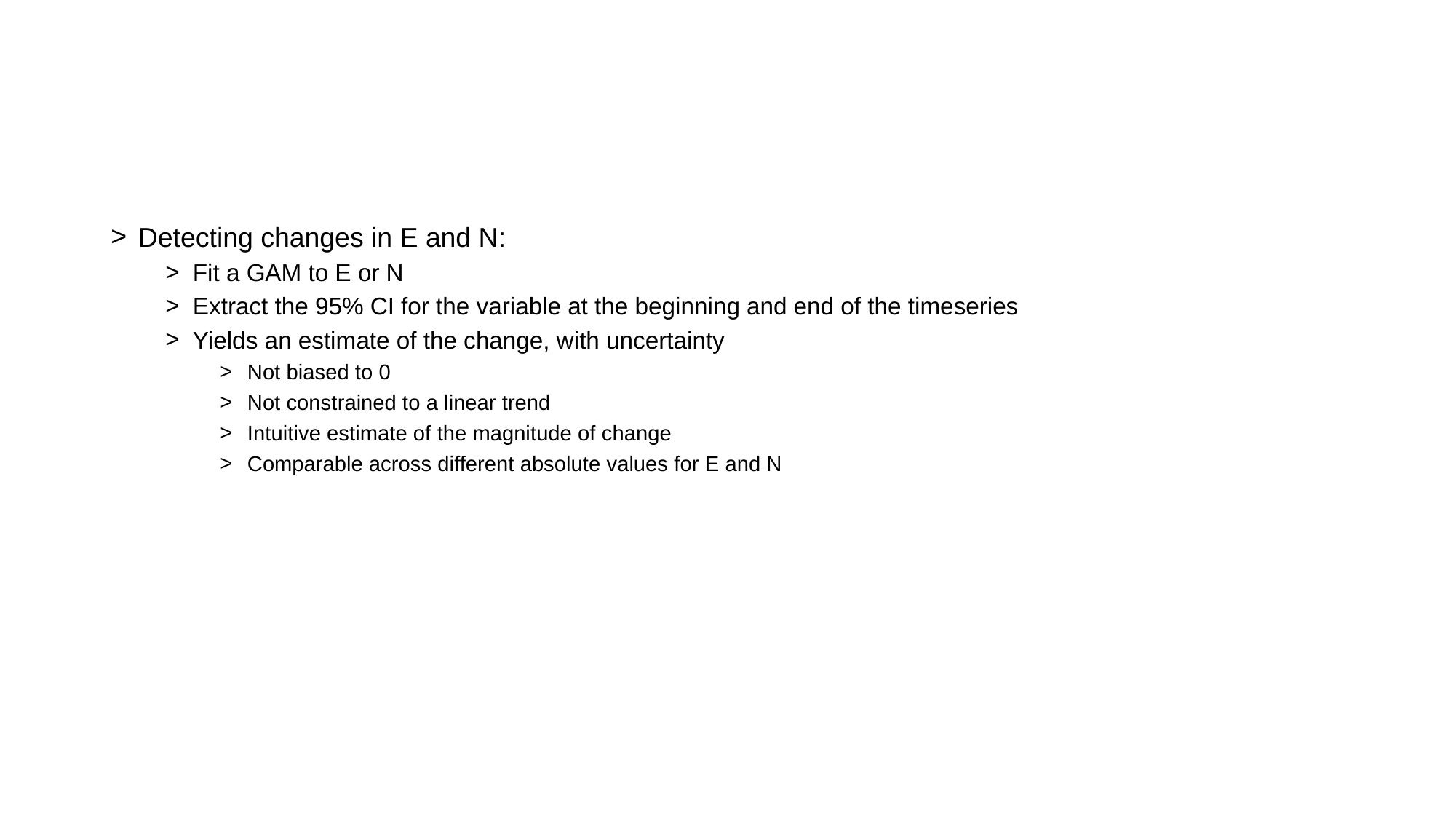

#
Detecting changes in E and N:
Fit a GAM to E or N
Extract the 95% CI for the variable at the beginning and end of the timeseries
Yields an estimate of the change, with uncertainty
Not biased to 0
Not constrained to a linear trend
Intuitive estimate of the magnitude of change
Comparable across different absolute values for E and N